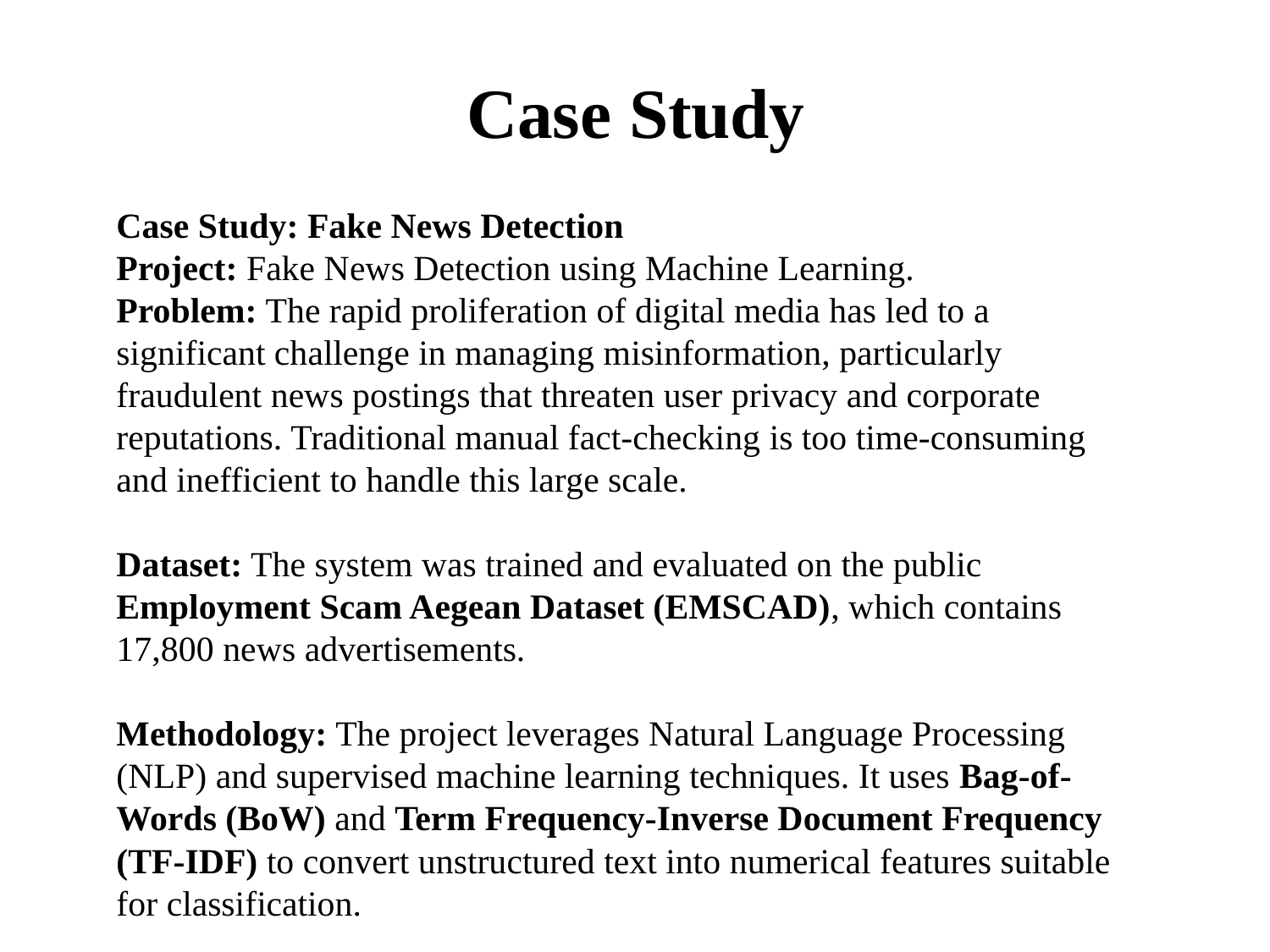

# Case Study
Case Study: Fake News Detection
Project: Fake News Detection using Machine Learning.
Problem: The rapid proliferation of digital media has led to a significant challenge in managing misinformation, particularly fraudulent news postings that threaten user privacy and corporate reputations. Traditional manual fact-checking is too time-consuming and inefficient to handle this large scale.

Dataset: The system was trained and evaluated on the public Employment Scam Aegean Dataset (EMSCAD), which contains 17,800 news advertisements.

Methodology: The project leverages Natural Language Processing (NLP) and supervised machine learning techniques. It uses Bag-of-Words (BoW) and Term Frequency-Inverse Document Frequency (TF-IDF) to convert unstructured text into numerical features suitable for classification.